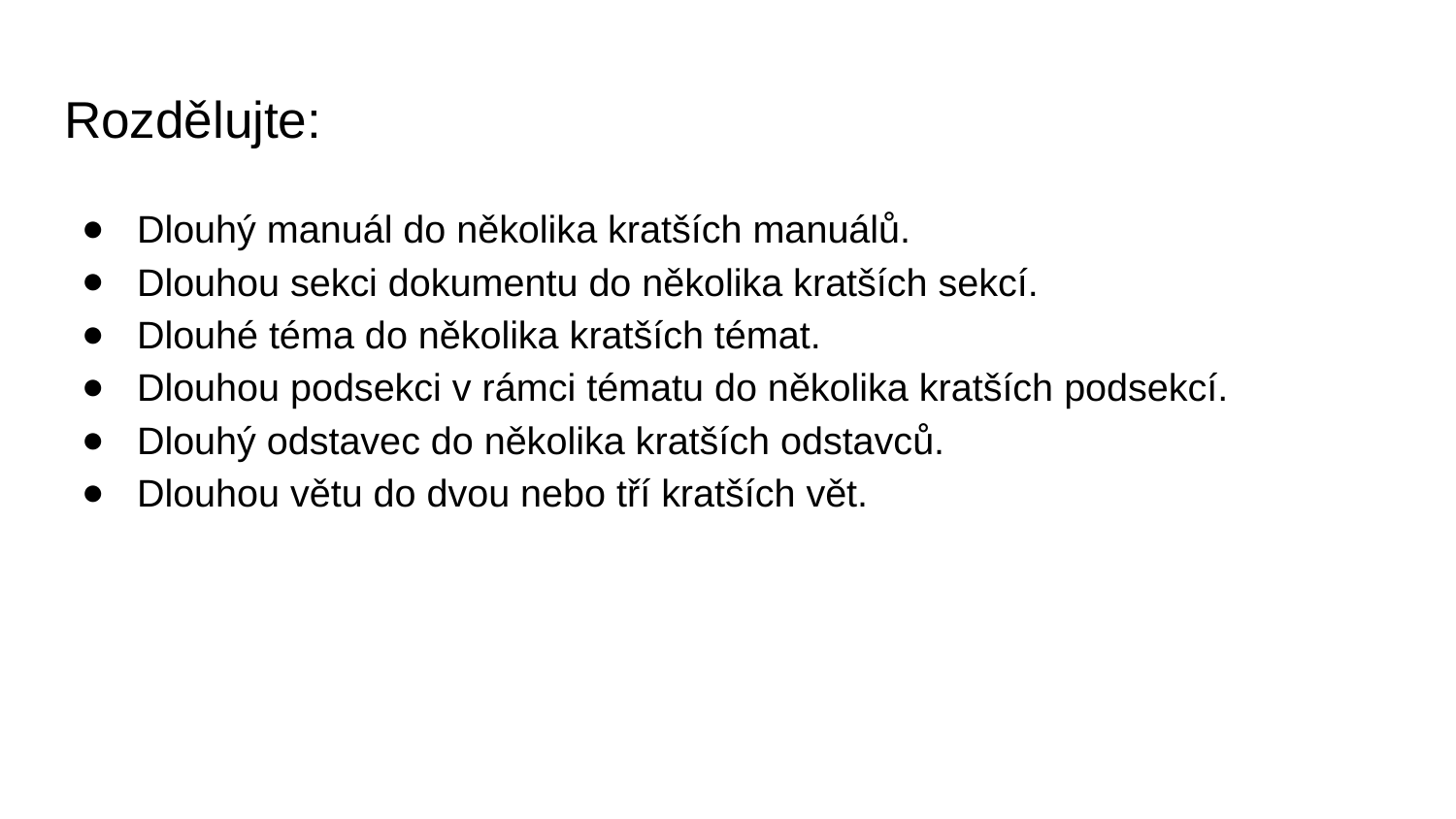

# Rozdělujte:
Dlouhý manuál do několika kratších manuálů.
Dlouhou sekci dokumentu do několika kratších sekcí.
Dlouhé téma do několika kratších témat.
Dlouhou podsekci v rámci tématu do několika kratších podsekcí.
Dlouhý odstavec do několika kratších odstavců.
Dlouhou větu do dvou nebo tří kratších vět.